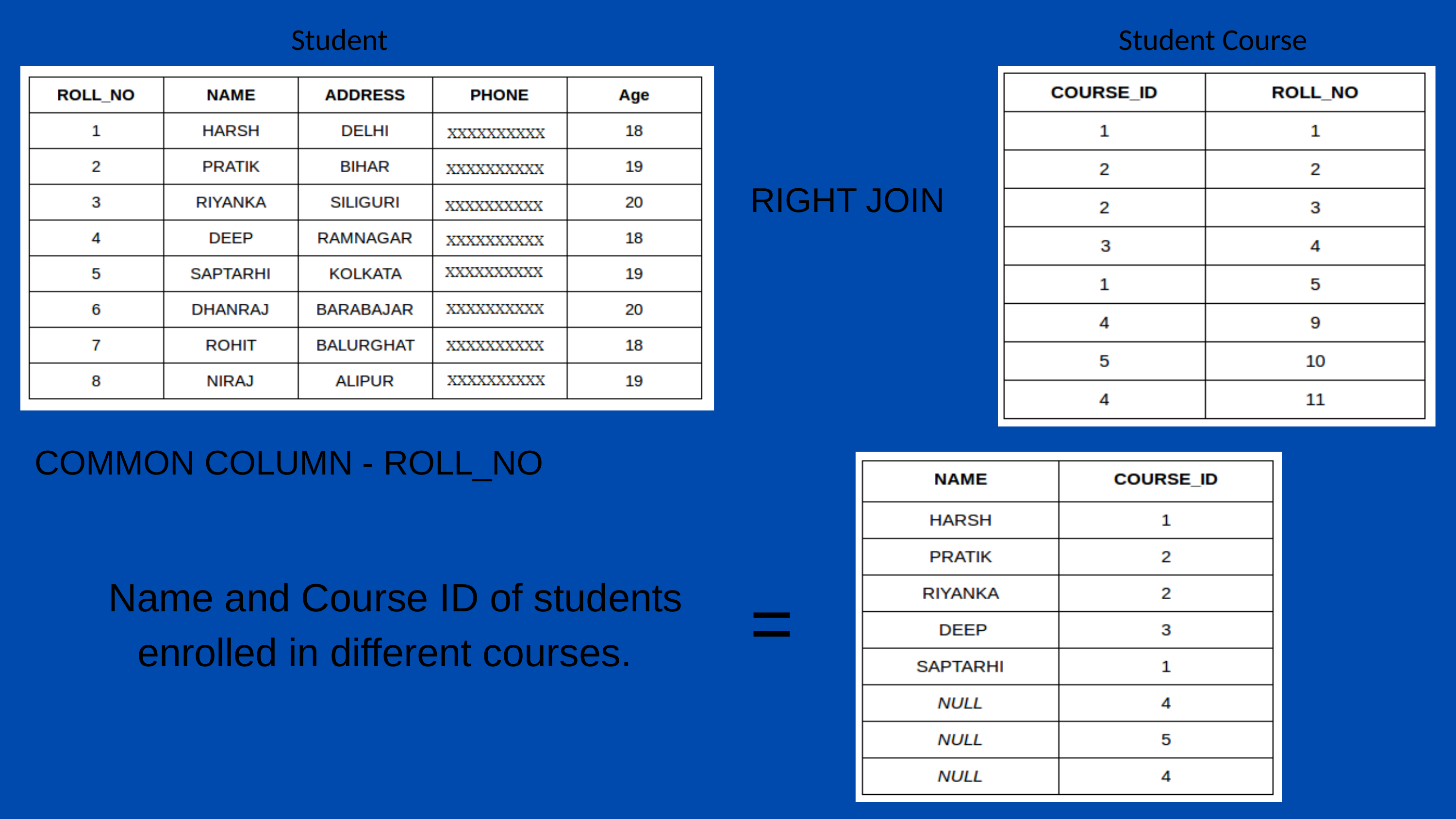

Student
Student Course

RIGHT JOIN
COMMON COLUMN - ROLL_NO

=
Name and Course ID of students enrolled in different courses.